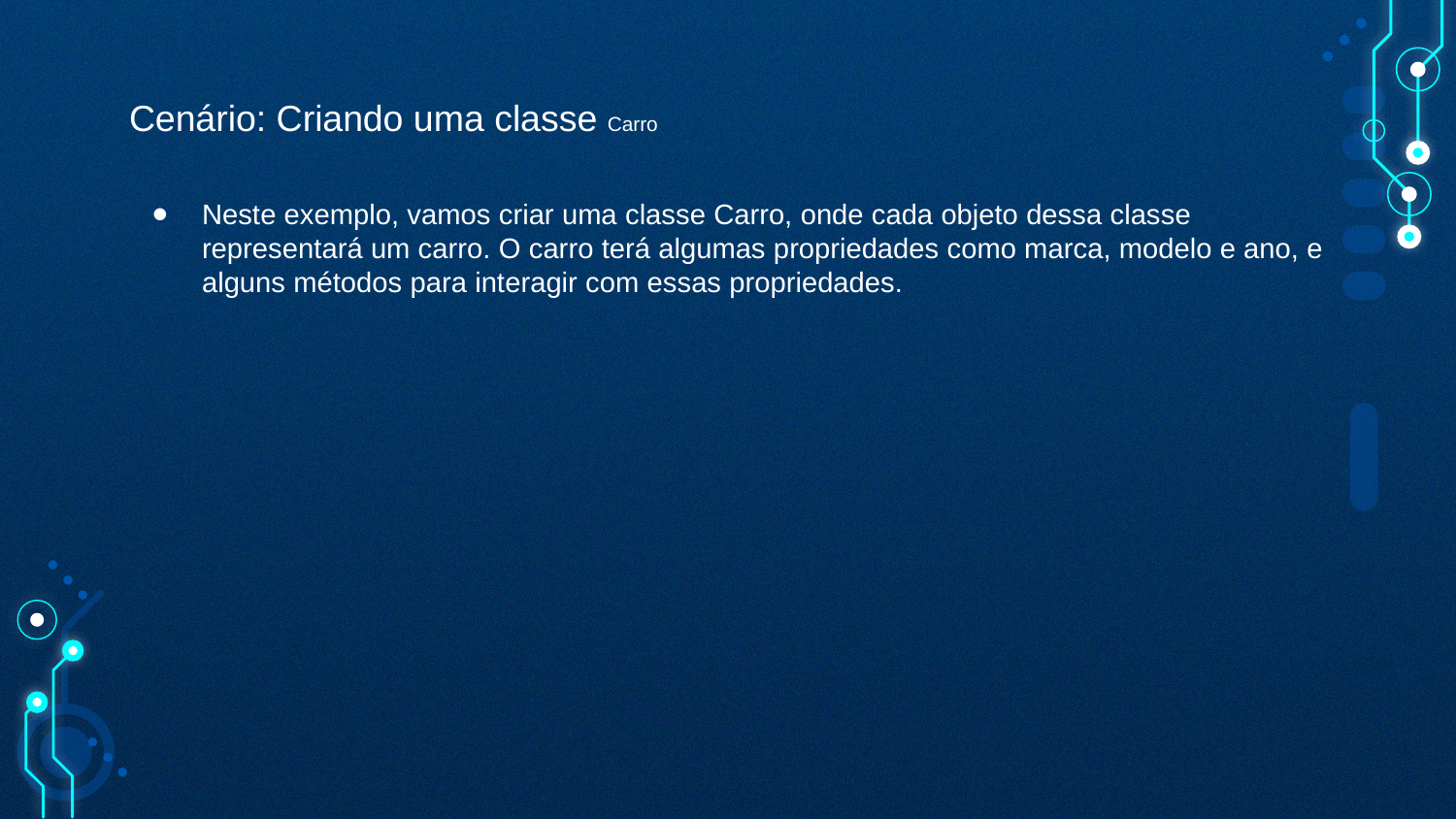

# Cenário: Criando uma classe Carro
Neste exemplo, vamos criar uma classe Carro, onde cada objeto dessa classe representará um carro. O carro terá algumas propriedades como marca, modelo e ano, e alguns métodos para interagir com essas propriedades.